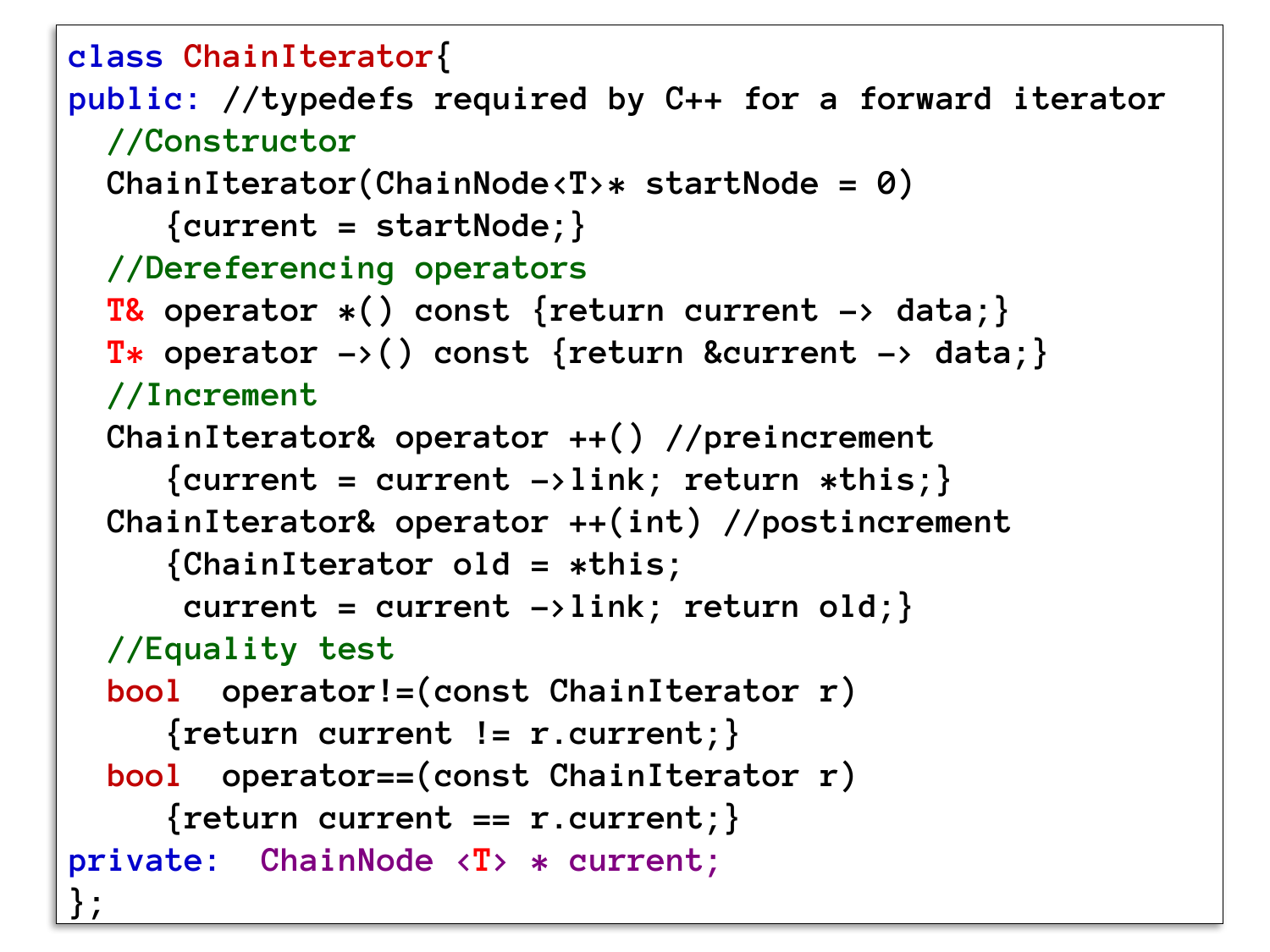

class ChainIterator{
public: //typedefs required by C++ for a forward iterator
  //Constructor
  ChainIterator(ChainNode<T>* startNode = 0)
     {current = startNode;}
  //Dereferencing operators
  T& operator *() const {return current -> data;}
  T* operator ->() const {return &current -> data;}
  //Increment
  ChainIterator& operator ++() //preincrement
     {current = current ->link; return *this;}
  ChainIterator& operator ++(int) //postincrement
     {ChainIterator old = *this;
      current = current ->link; return old;}
  //Equality test
  bool  operator!=(const ChainIterator r)
     {return current != r.current;}
  bool  operator==(const ChainIterator r)
     {return current == r.current;}
private:  ChainNode <T> * current;
};

73